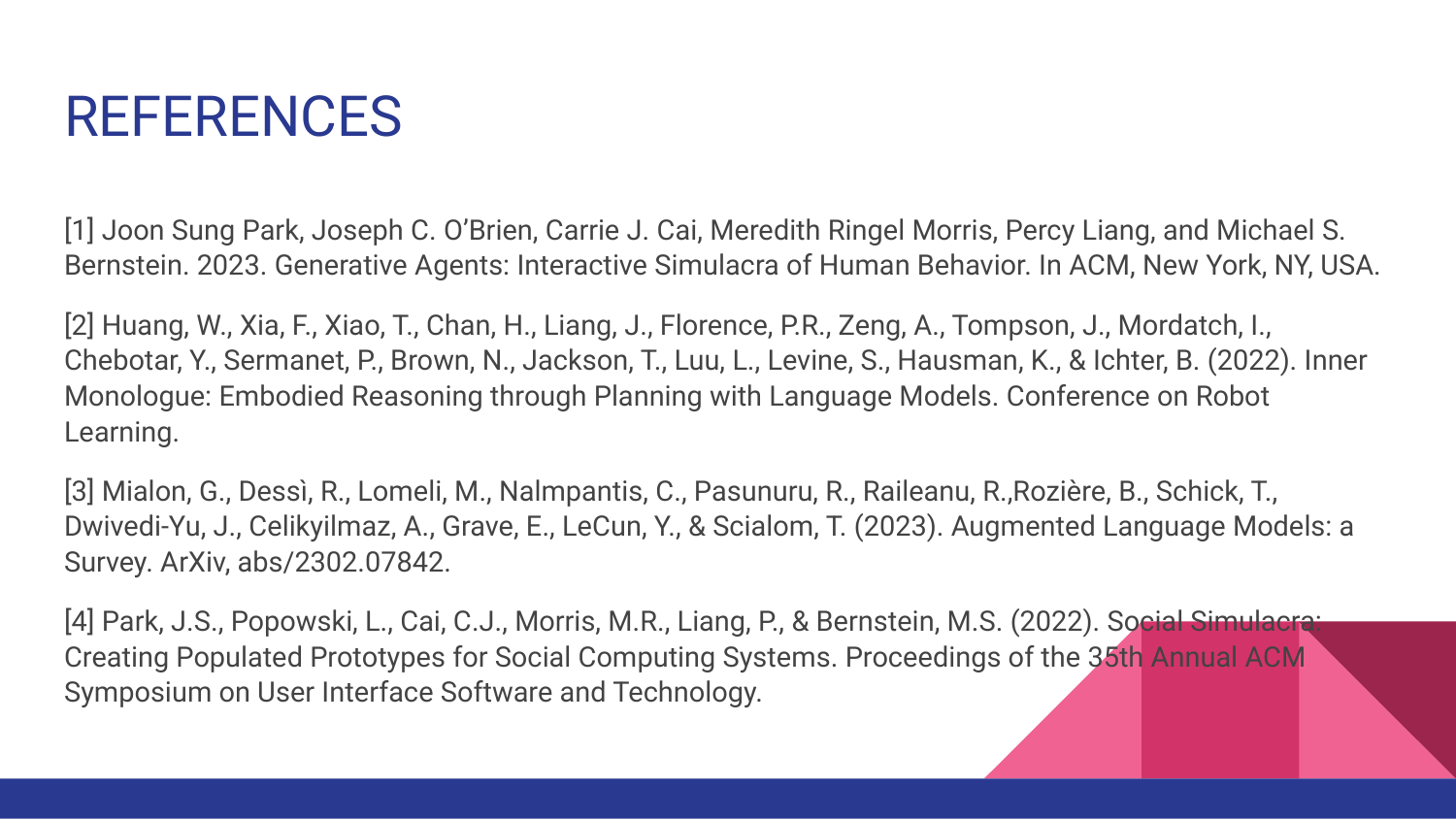

# REFERENCES
[1] Joon Sung Park, Joseph C. O’Brien, Carrie J. Cai, Meredith Ringel Morris, Percy Liang, and Michael S. Bernstein. 2023. Generative Agents: Interactive Simulacra of Human Behavior. In ACM, New York, NY, USA.
[2] Huang, W., Xia, F., Xiao, T., Chan, H., Liang, J., Florence, P.R., Zeng, A., Tompson, J., Mordatch, I., Chebotar, Y., Sermanet, P., Brown, N., Jackson, T., Luu, L., Levine, S., Hausman, K., & Ichter, B. (2022). Inner Monologue: Embodied Reasoning through Planning with Language Models. Conference on Robot Learning.
[3] Mialon, G., Dessì, R., Lomeli, M., Nalmpantis, C., Pasunuru, R., Raileanu, R.,Rozière, B., Schick, T., Dwivedi-Yu, J., Celikyilmaz, A., Grave, E., LeCun, Y., & Scialom, T. (2023). Augmented Language Models: a Survey. ArXiv, abs/2302.07842.
[4] Park, J.S., Popowski, L., Cai, C.J., Morris, M.R., Liang, P., & Bernstein, M.S. (2022). Social Simulacra: Creating Populated Prototypes for Social Computing Systems. Proceedings of the 35th Annual ACM Symposium on User Interface Software and Technology.